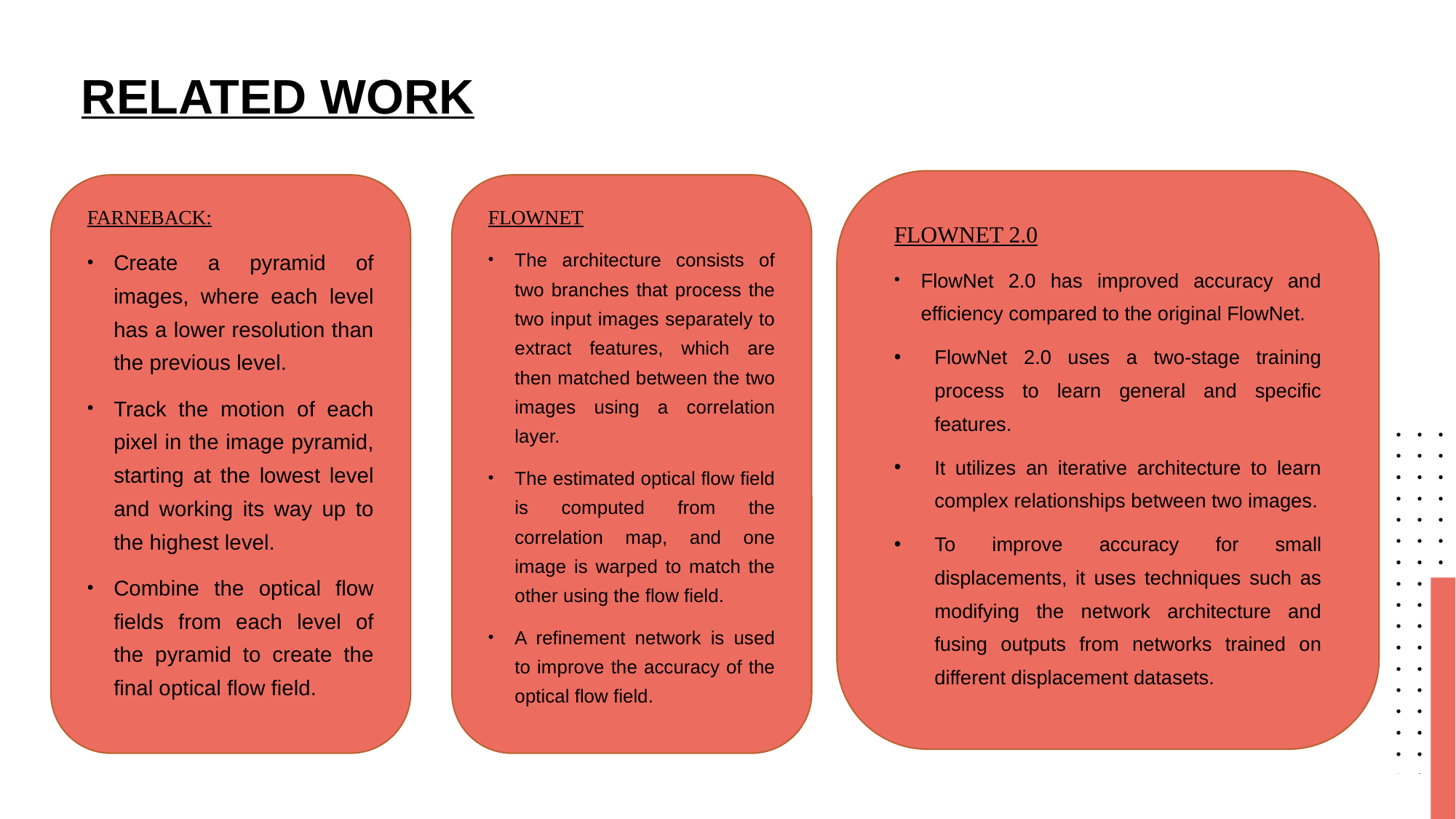

RELATED WORK

FARNEBACK:
Create a pyramid of images, where each level has a lower resolution than the previous level.
Track the motion of each pixel in the image pyramid, starting at the lowest level and working its way up to the highest level.
Combine the optical flow fields from each level of the pyramid to create the final optical flow field.

FLOWNET
The architecture consists of two branches that process the two input images separately to extract features, which are then matched between the two images using a correlation layer.
The estimated optical flow field is computed from the correlation map, and one image is warped to match the other using the flow field.
A refinement network is used to improve the accuracy of the optical flow field.

FLOWNET 2.0
FlowNet 2.0 has improved accuracy and efficiency compared to the original FlowNet.
FlowNet 2.0 uses a two-stage training process to learn general and specific features.
It utilizes an iterative architecture to learn complex relationships between two images.
To improve accuracy for small displacements, it uses techniques such as modifying the network architecture and fusing outputs from networks trained on different displacement datasets.